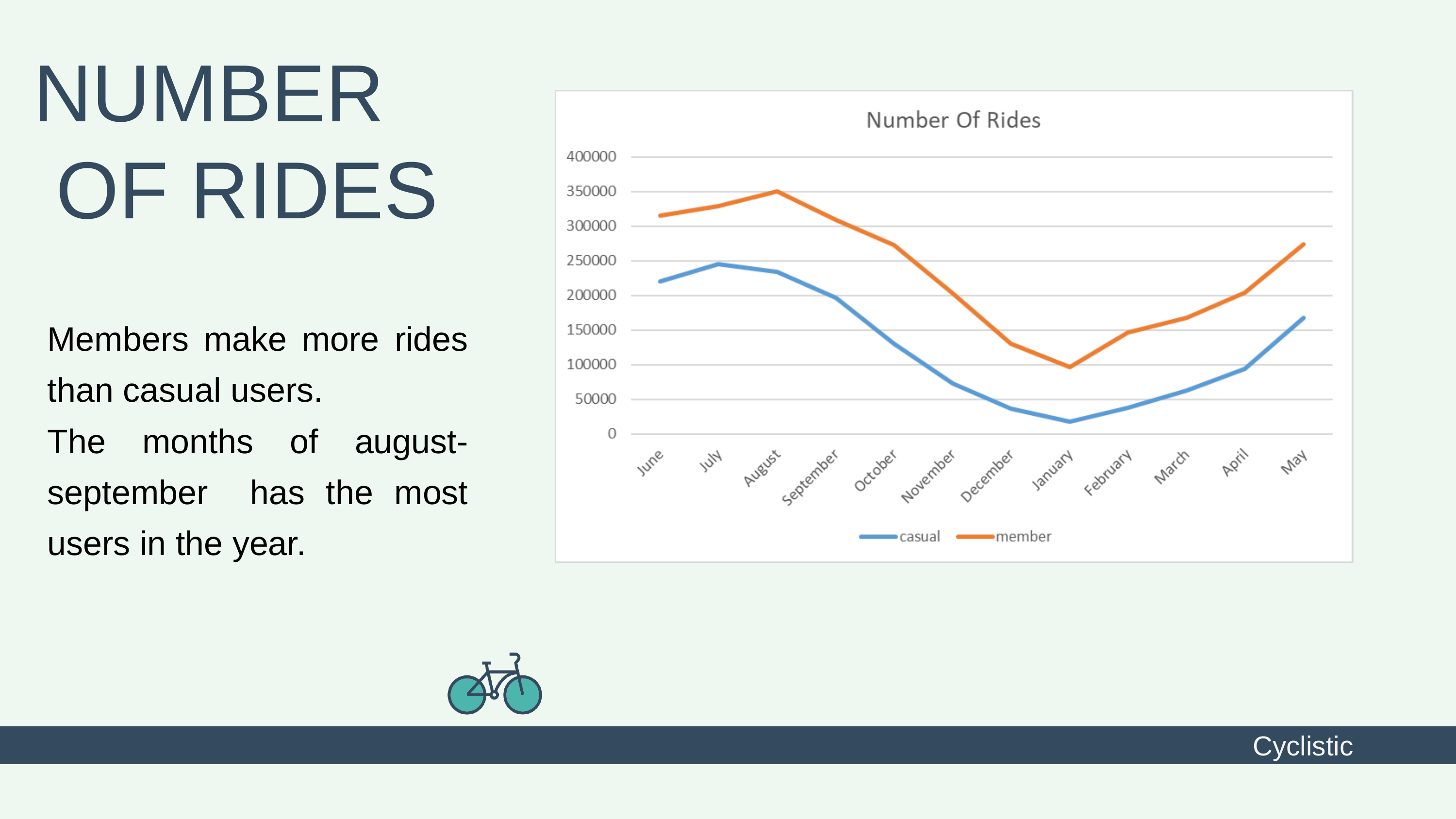

NUMBER
 OF RIDES

Members make more rides than casual users.
The months of august- september  has the most users in the year.

Cyclistic